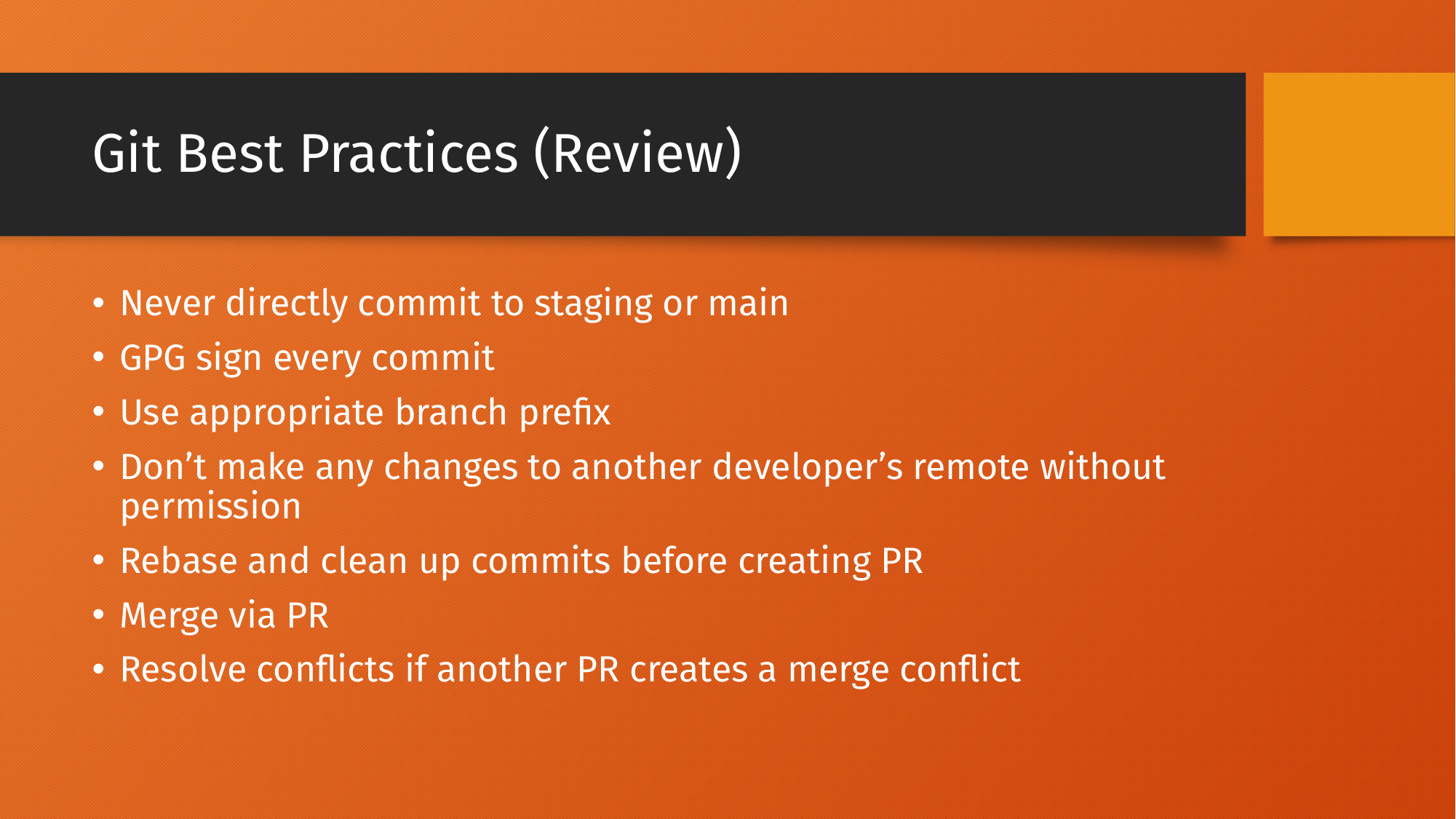

# Git Best Practices (Review)
Never directly commit to staging or main
GPG sign every commit
Use appropriate branch prefix
Don’t make any changes to another developer’s remote without permission
Rebase and clean up commits before creating PR
Merge via PR
Resolve conflicts if another PR creates a merge conflict